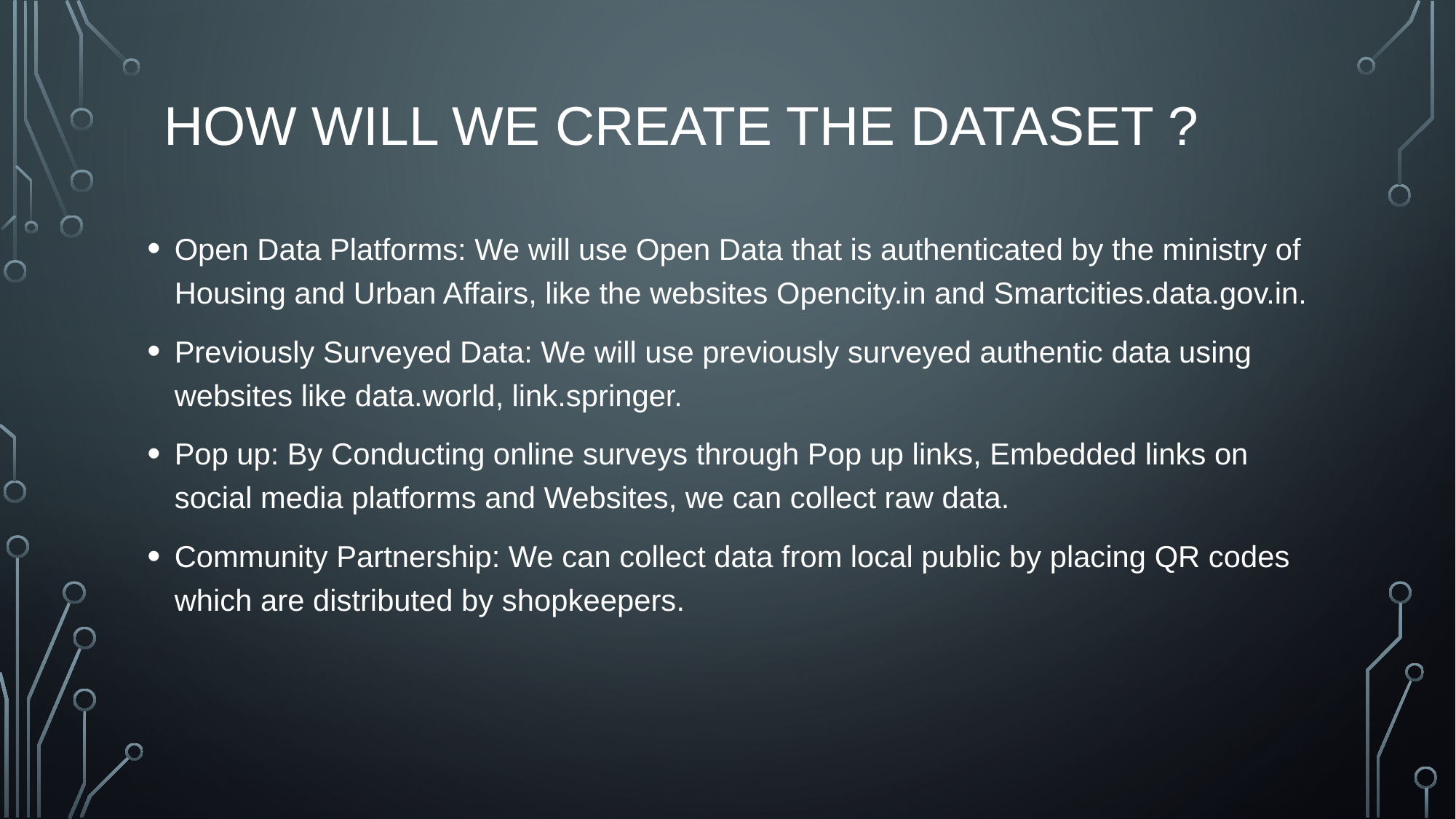

# How will we create the dataset ?
Open Data Platforms: We will use Open Data that is authenticated by the ministry of Housing and Urban Affairs, like the websites Opencity.in and Smartcities.data.gov.in.
Previously Surveyed Data: We will use previously surveyed authentic data using websites like data.world, link.springer.
Pop up: By Conducting online surveys through Pop up links, Embedded links on social media platforms and Websites, we can collect raw data.
Community Partnership: We can collect data from local public by placing QR codes which are distributed by shopkeepers.